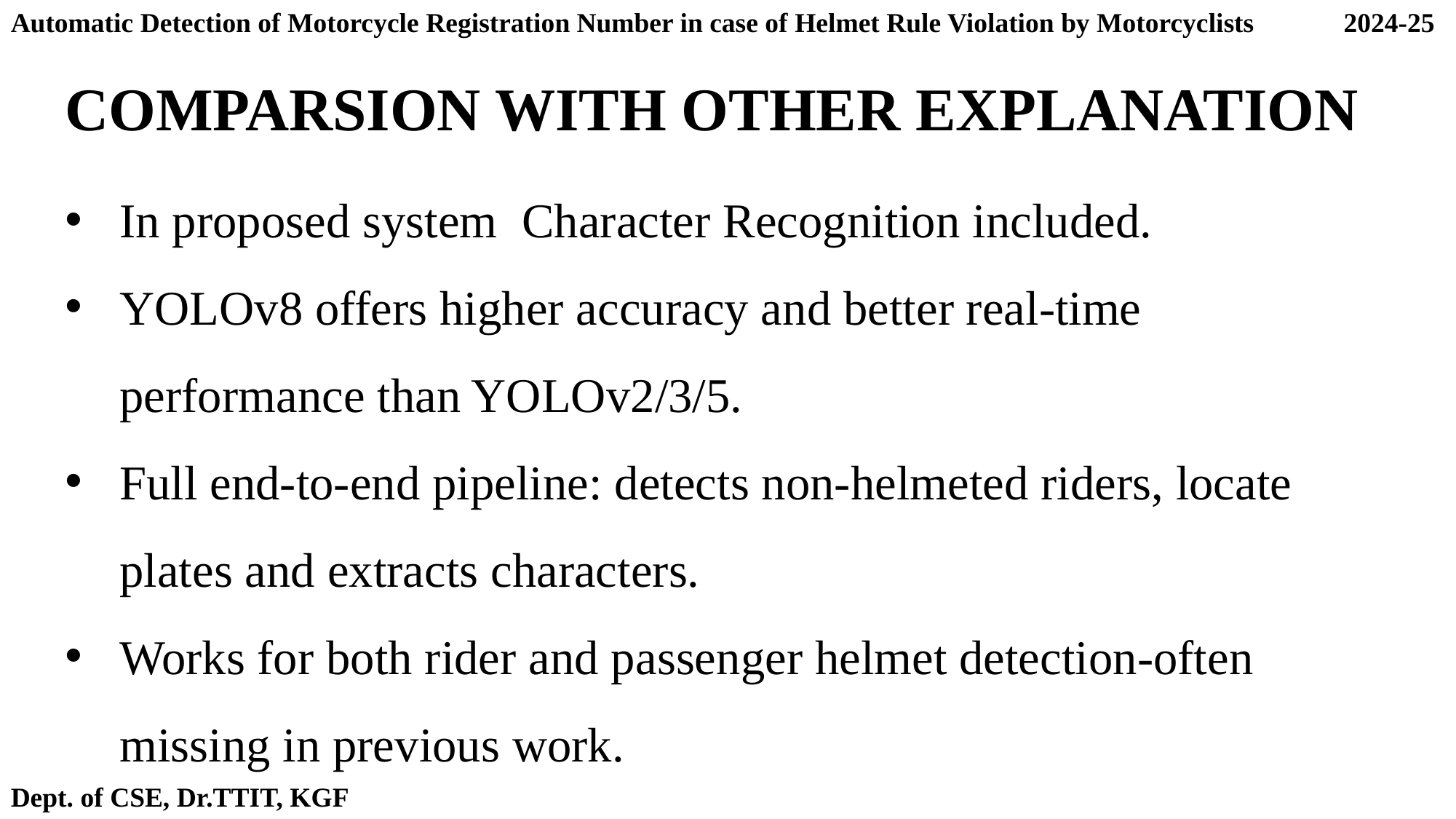

Automatic Detection of Motorcycle Registration Number in case of Helmet Rule Violation by Motorcyclists             2024-25
COMPARSION WITH OTHER EXPLANATION
In proposed system  Character Recognition included.
YOLOv8 offers higher accuracy and better real-time performance than YOLOv2/3/5.
Full end-to-end pipeline: detects non-helmeted riders, locate plates and extracts characters.
Works for both rider and passenger helmet detection-often missing in previous work.

Dept. of CSE, Dr.TTIT, KGF                                                                                                                                                              7